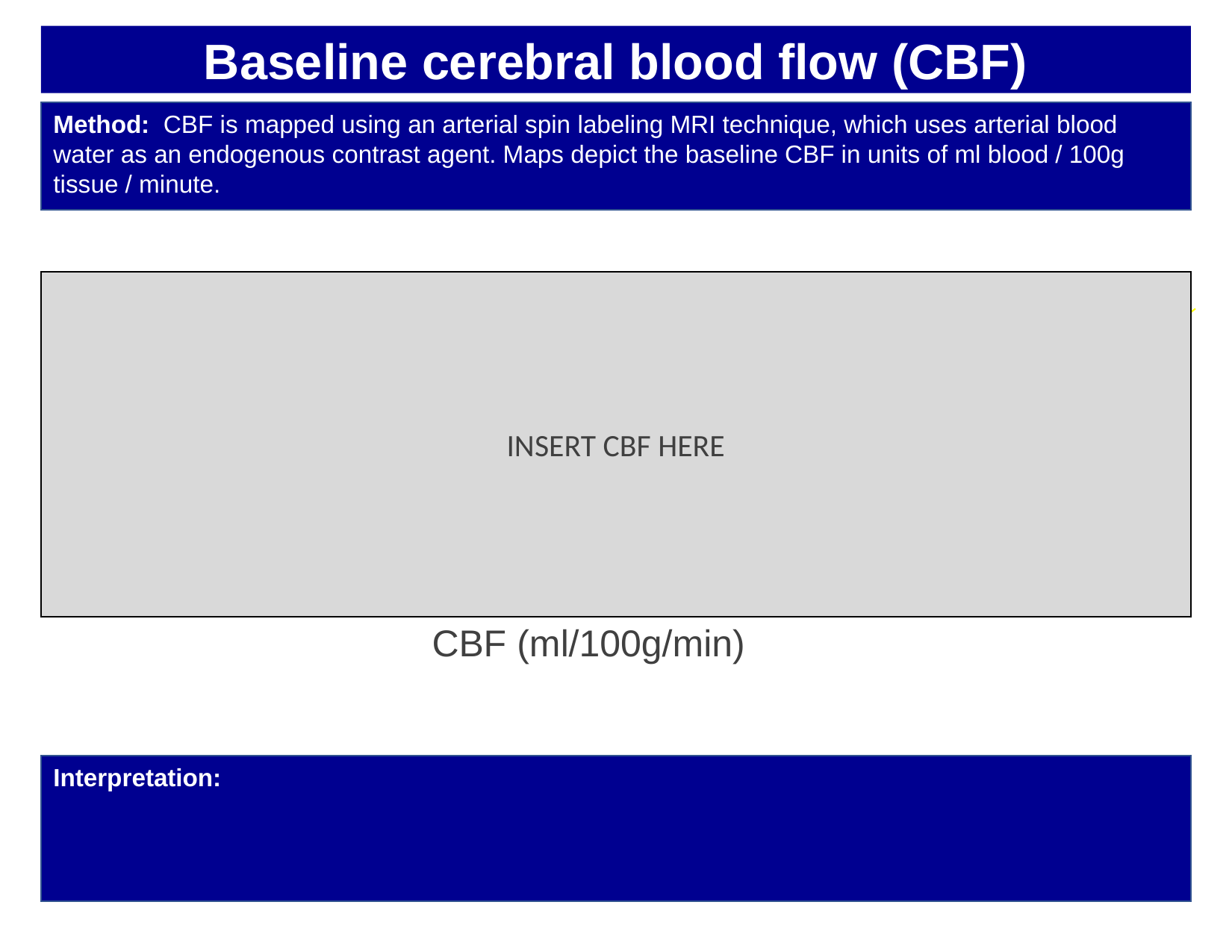

Baseline cerebral blood flow (CBF)
Method:  CBF is mapped using an arterial spin labeling MRI technique, which uses arterial blood water as an endogenous contrast agent. Maps depict the baseline CBF in units of ml blood / 100g tissue / minute.
INSERT CBF HERE

CBF (ml/100g/min)
Interpretation: